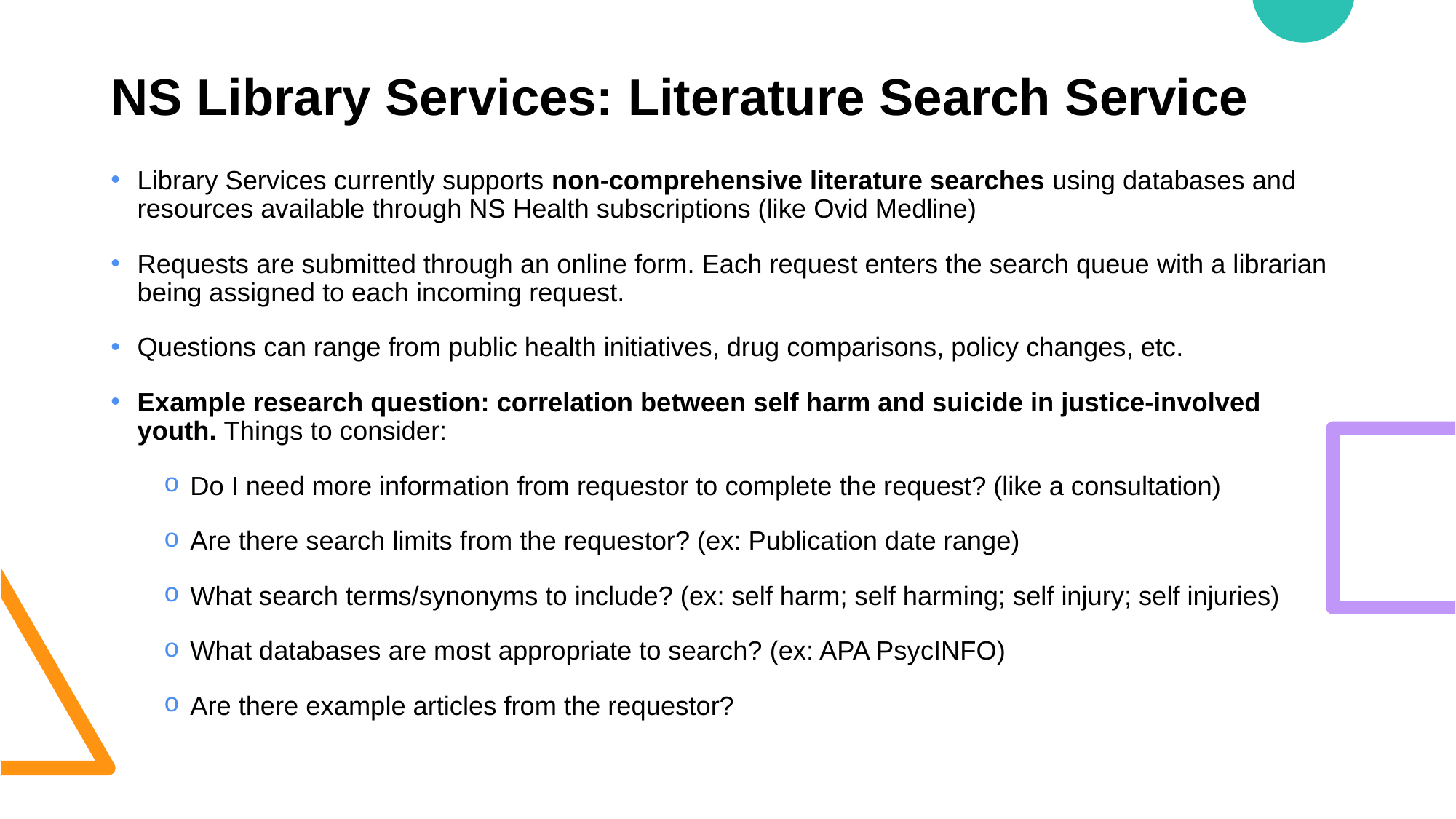

# NS Library Services: Literature Search Service
Library Services currently supports non-comprehensive literature searches using databases and resources available through NS Health subscriptions (like Ovid Medline)
Requests are submitted through an online form. Each request enters the search queue with a librarian being assigned to each incoming request.
Questions can range from public health initiatives, drug comparisons, policy changes, etc.
Example research question: correlation between self harm and suicide in justice-involved youth. Things to consider:
Do I need more information from requestor to complete the request? (like a consultation)
Are there search limits from the requestor? (ex: Publication date range)
What search terms/synonyms to include? (ex: self harm; self harming; self injury; self injuries)
What databases are most appropriate to search? (ex: APA PsycINFO)
Are there example articles from the requestor?